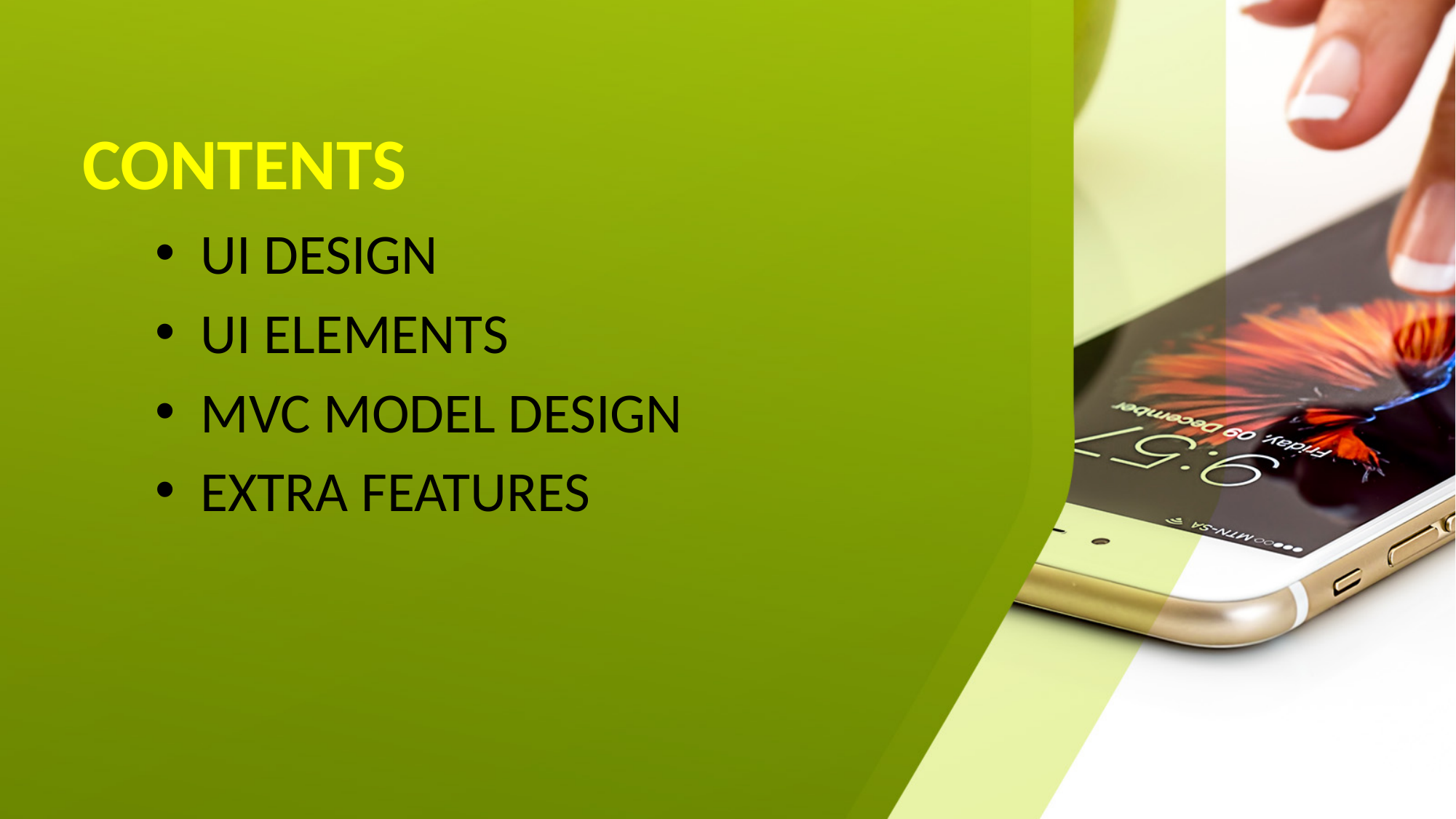

# CONTENTS
UI DESIGN
UI ELEMENTS
MVC MODEL DESIGN
EXTRA FEATURES